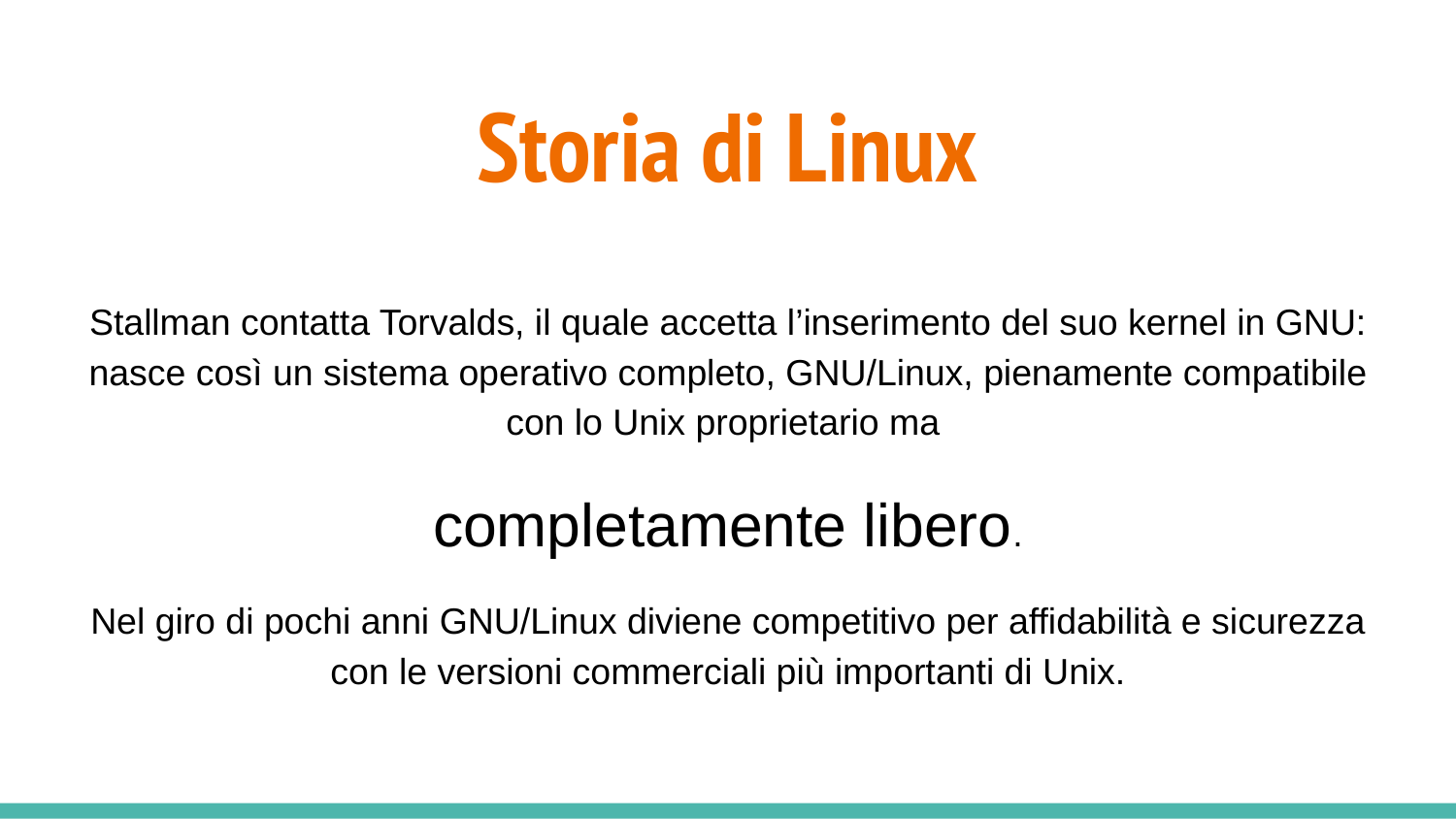

# Storia di Linux

Stallman contatta Torvalds, il quale accetta l’inserimento del suo kernel in GNU: nasce così un sistema operativo completo, GNU/Linux, pienamente compatibile con lo Unix proprietario ma
completamente libero.
Nel giro di pochi anni GNU/Linux diviene competitivo per affidabilità e sicurezza con le versioni commerciali più importanti di Unix.